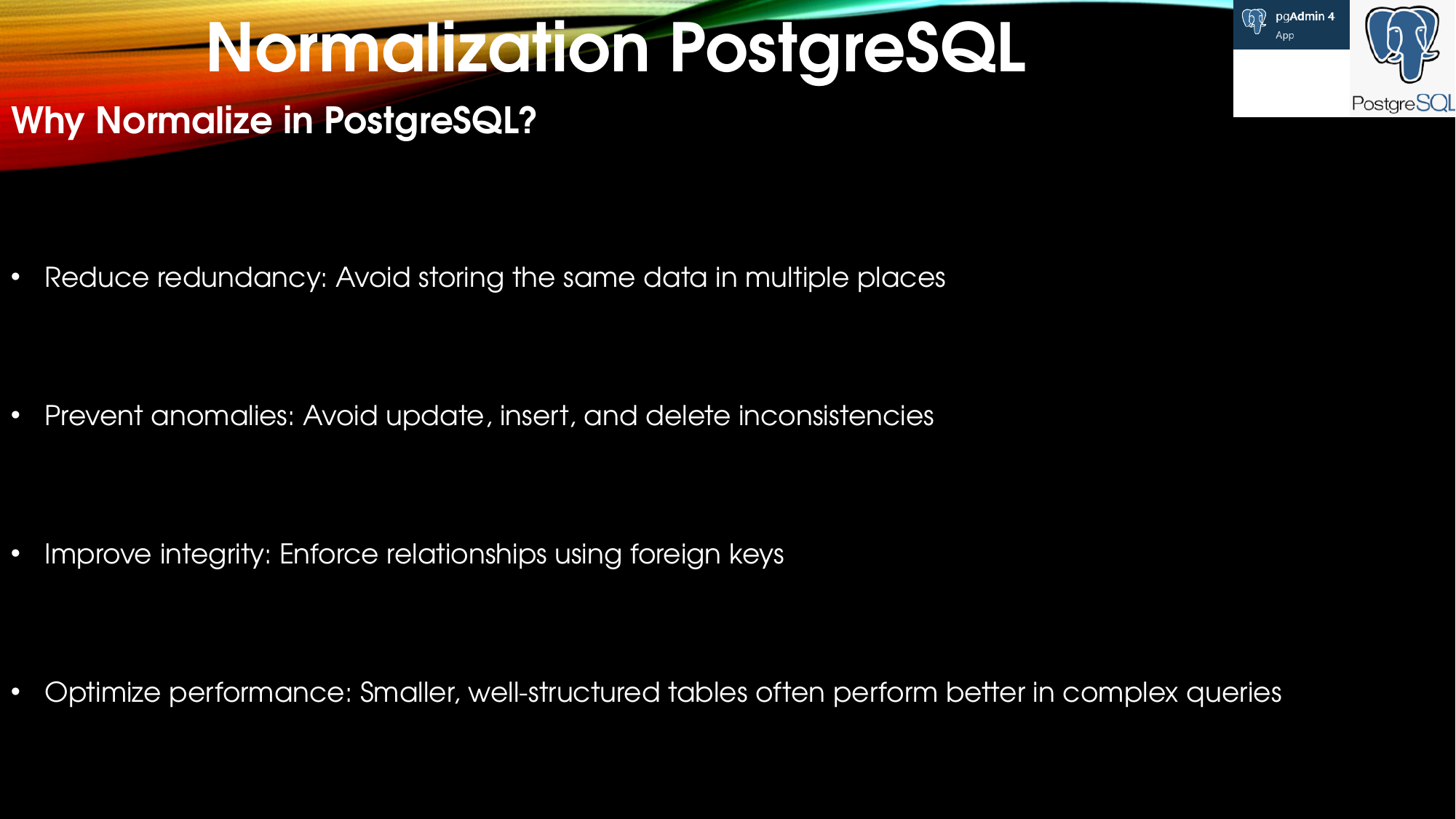

Normalization PostgreSQL
Why Normalize in PostgreSQL?
Reduce redundancy: Avoid storing the same data in multiple places

Prevent anomalies: Avoid update, insert, and delete inconsistencies

Improve integrity: Enforce relationships using foreign keys

Optimize performance: Smaller, well-structured tables often perform better in complex queries